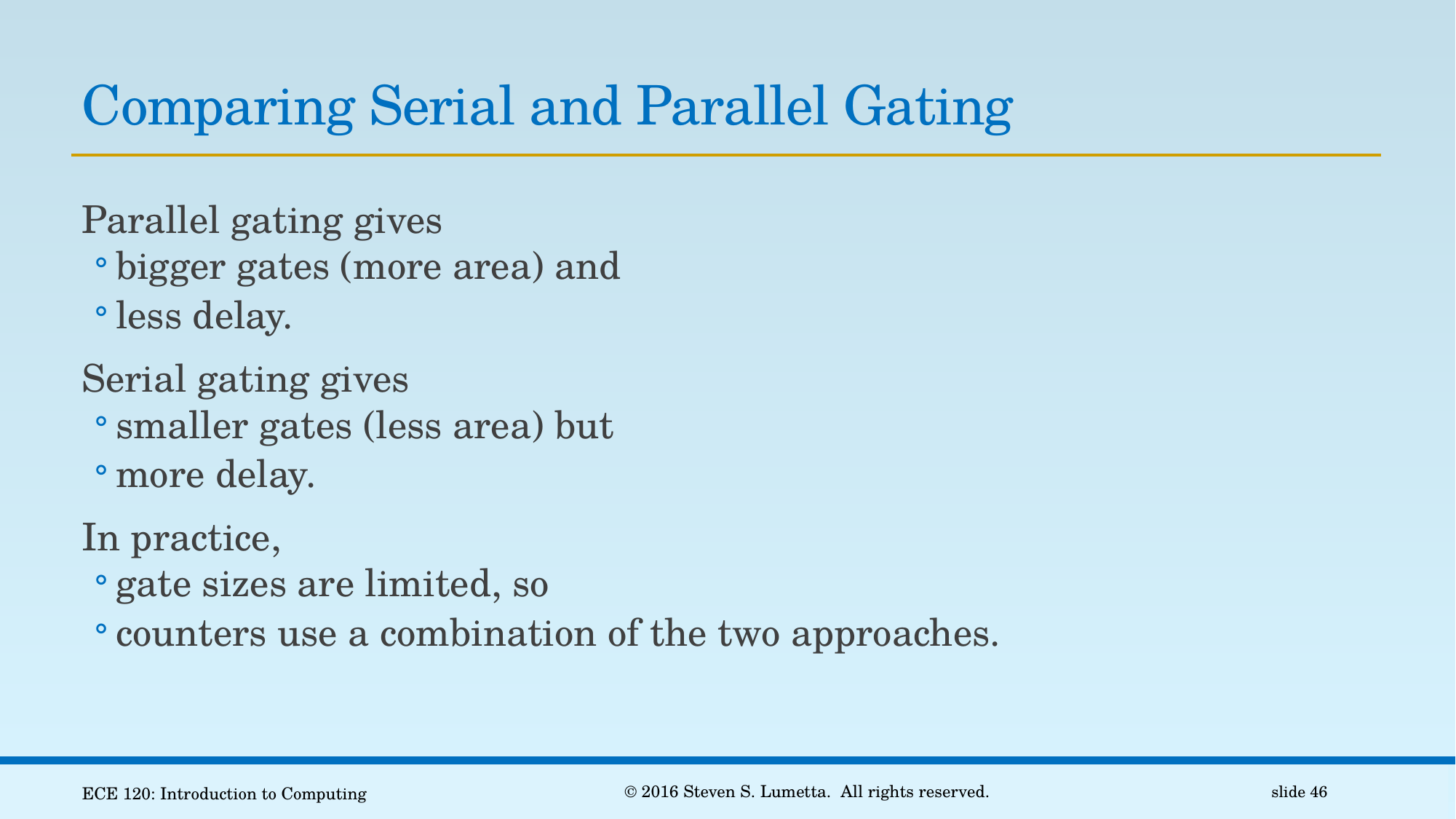

# Comparing Serial and Parallel Gating
Parallel gating gives
bigger gates (more area) and
less delay.
Serial gating gives
smaller gates (less area) but
more delay.
In practice,
gate sizes are limited, so
counters use a combination of the two approaches.
ECE 120: Introduction to Computing
© 2016 Steven S. Lumetta.  All rights reserved.
slide 46